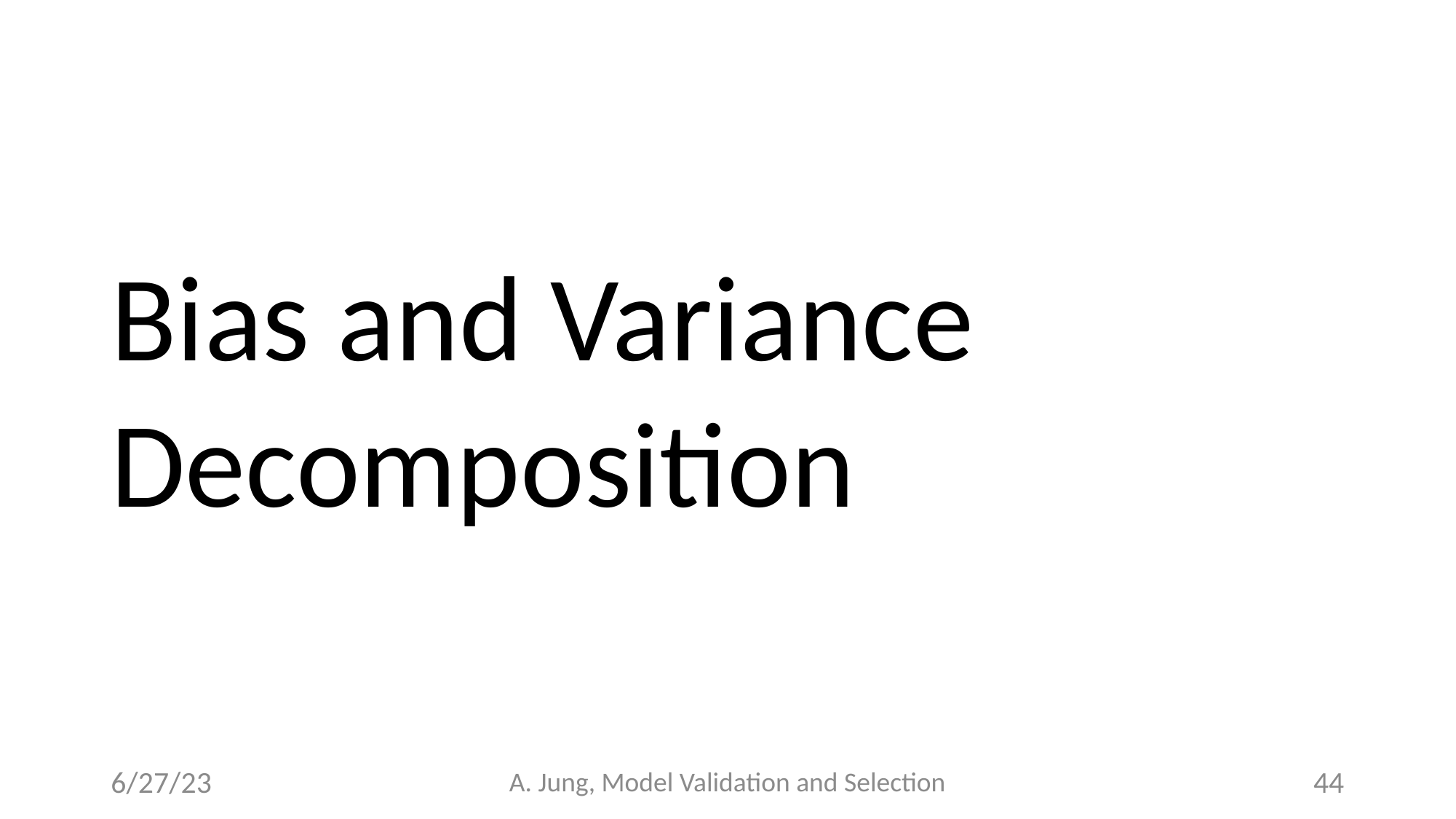

Bias and Variance
Decomposition
6/27/23
A. Jung, Model Validation and Selection
44